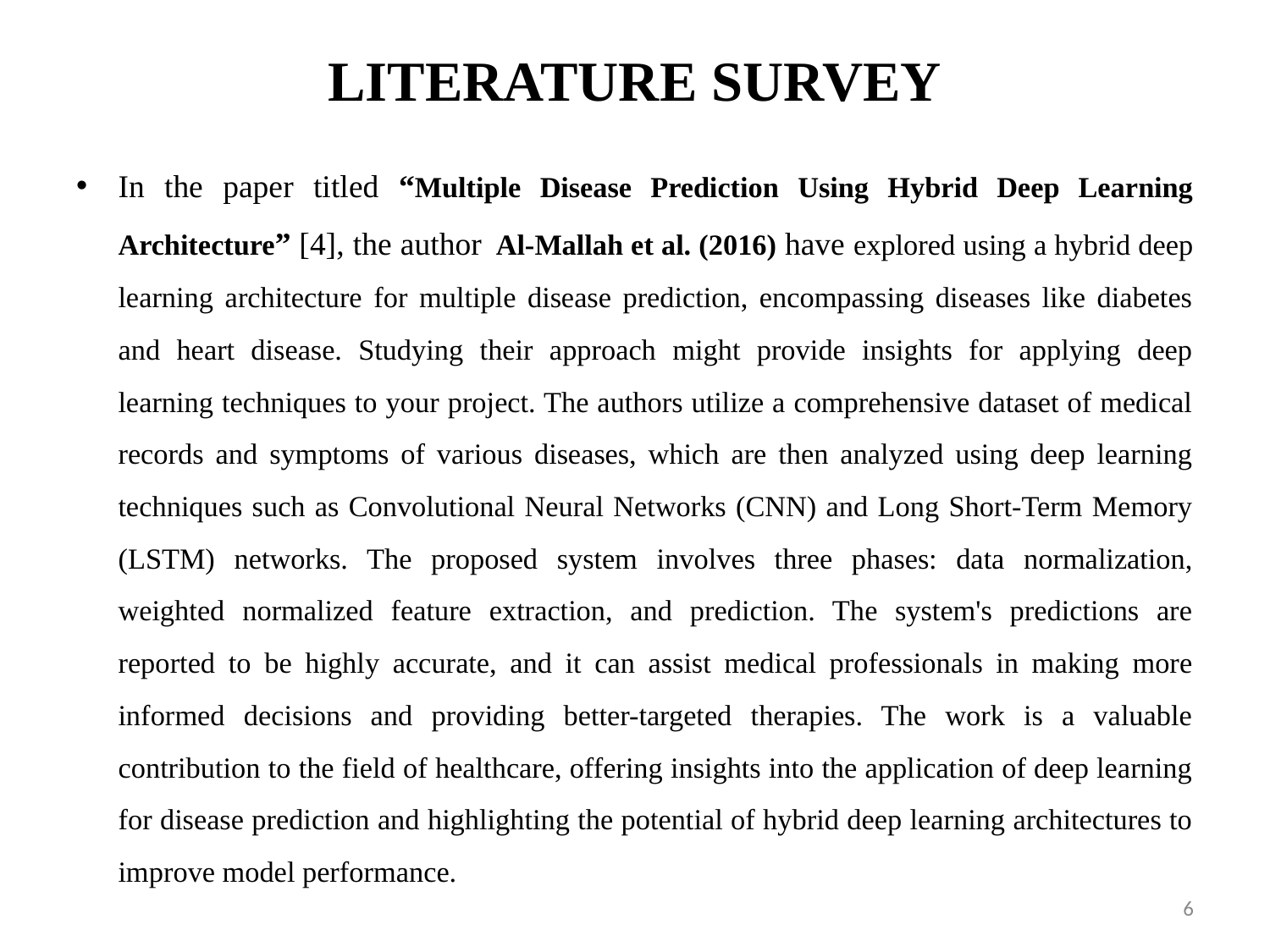

# LITERATURE SURVEY

In the paper titled “Multiple Disease Prediction Using Hybrid Deep Learning Architecture” [4], the author  Al-Mallah et al. (2016) have explored using a hybrid deep learning architecture for multiple disease prediction, encompassing diseases like diabetes and heart disease. Studying their approach might provide insights for applying deep learning techniques to your project. The authors utilize a comprehensive dataset of medical records and symptoms of various diseases, which are then analyzed using deep learning techniques such as Convolutional Neural Networks (CNN) and Long Short-Term Memory (LSTM) networks. The proposed system involves three phases: data normalization, weighted normalized feature extraction, and prediction. The system's predictions are reported to be highly accurate, and it can assist medical professionals in making more informed decisions and providing better-targeted therapies. The work is a valuable contribution to the field of healthcare, offering insights into the application of deep learning for disease prediction and highlighting the potential of hybrid deep learning architectures to improve model performance.
6